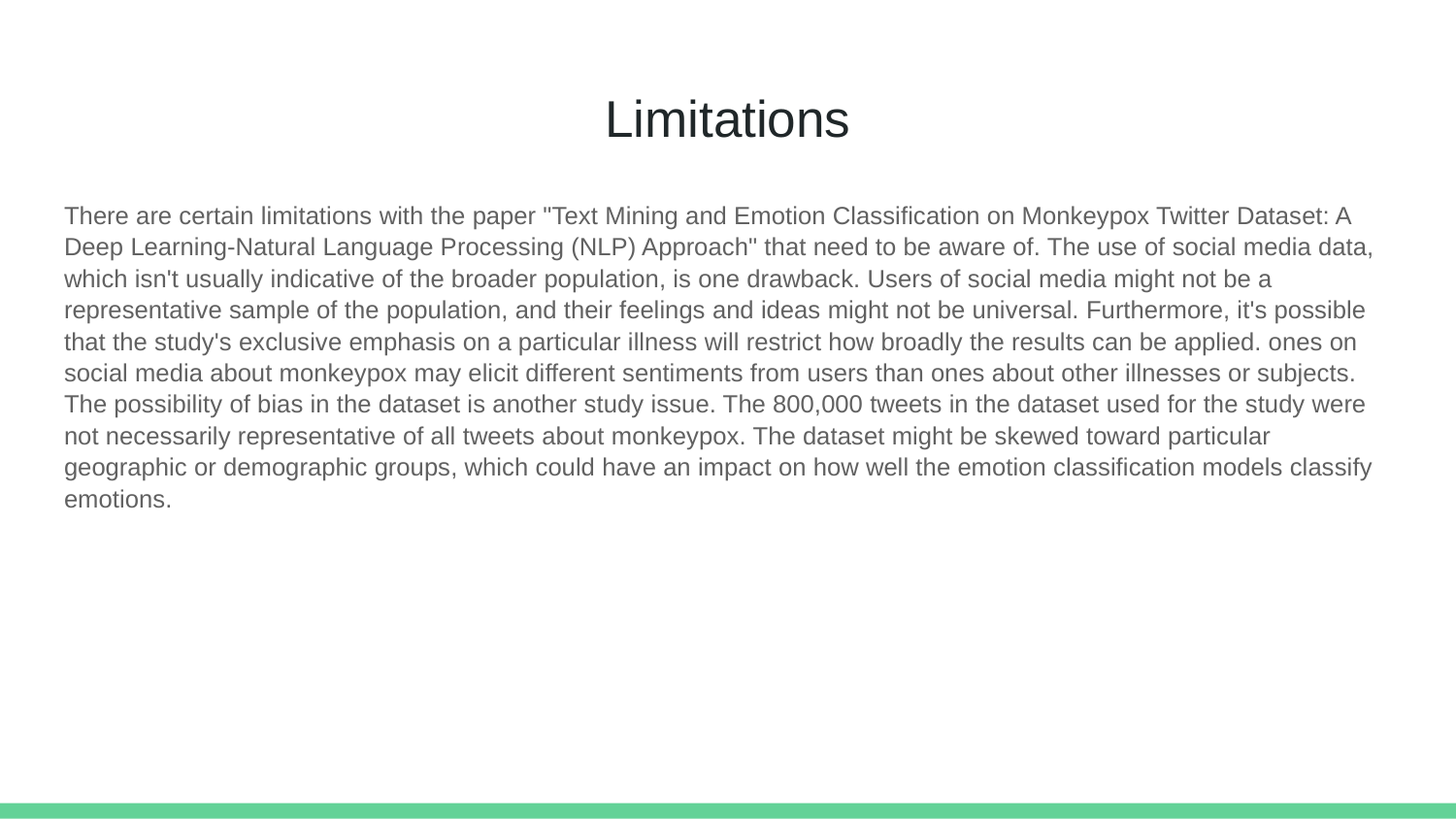

# Limitations
There are certain limitations with the paper "Text Mining and Emotion Classification on Monkeypox Twitter Dataset: A Deep Learning-Natural Language Processing (NLP) Approach" that need to be aware of. The use of social media data, which isn't usually indicative of the broader population, is one drawback. Users of social media might not be a representative sample of the population, and their feelings and ideas might not be universal. Furthermore, it's possible that the study's exclusive emphasis on a particular illness will restrict how broadly the results can be applied. ones on social media about monkeypox may elicit different sentiments from users than ones about other illnesses or subjects. The possibility of bias in the dataset is another study issue. The 800,000 tweets in the dataset used for the study were not necessarily representative of all tweets about monkeypox. The dataset might be skewed toward particular geographic or demographic groups, which could have an impact on how well the emotion classification models classify emotions.